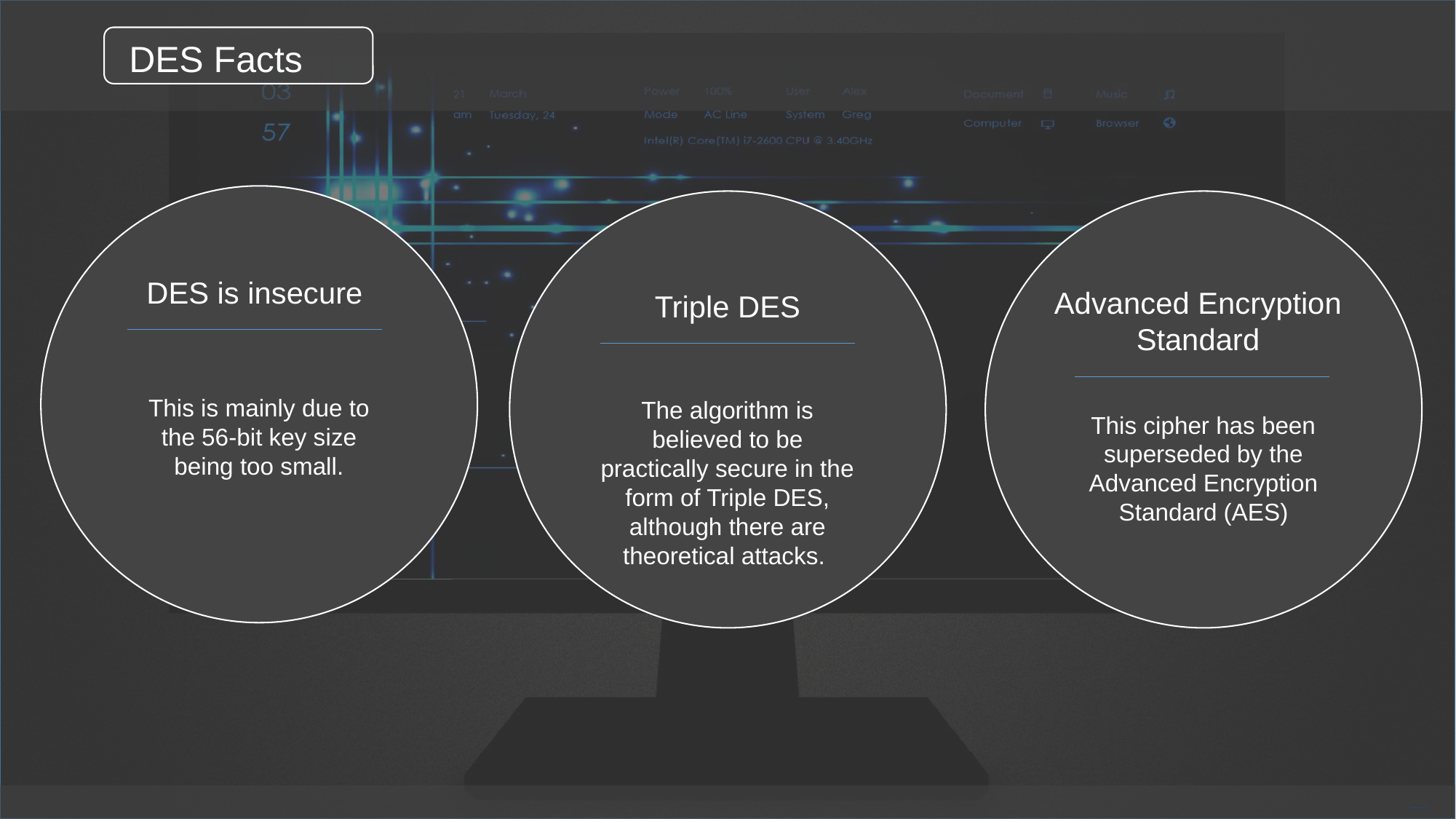

DES Facts

DES is insecure
Advanced Encryption Standard
Triple DES
This is mainly due to the 56-bit key size being too small.
The algorithm is believed to be practically secure in the form of Triple DES, although there are theoretical attacks.
This cipher has been superseded by the Advanced Encryption Standard (AES)

Free PowerPoint Templates